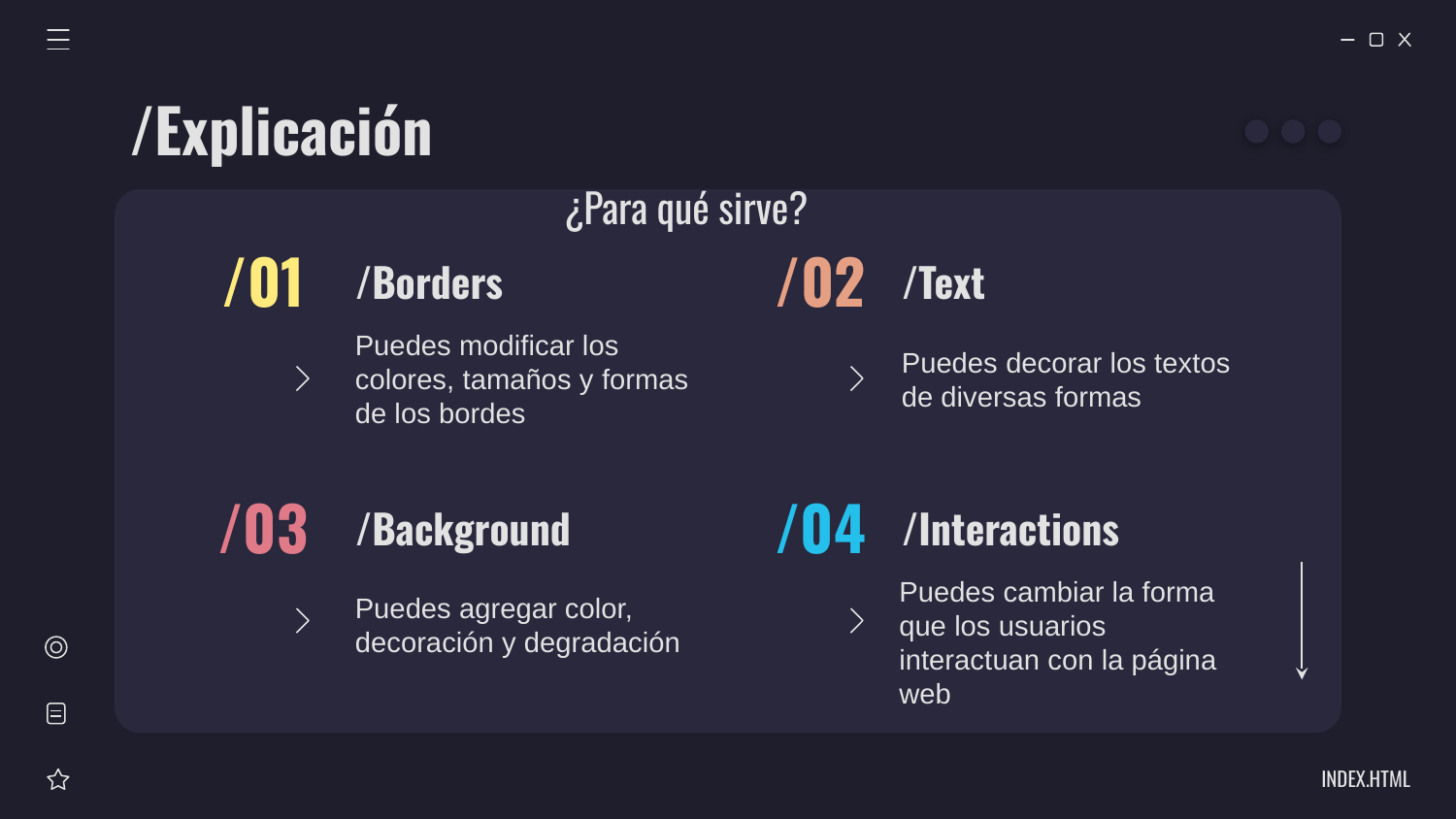

/Explicación

¿Para qué sirve?
/01
/02
# /Borders
/Text
Puedes modificar los colores, tamaños y formas de los bordes
Puedes decorar los textos de diversas formas

/03
/04
/Background
/Interactions
Puedes agregar color, decoración y degradación
Puedes cambiar la forma que los usuarios interactuan con la página web

INDEX.HTML